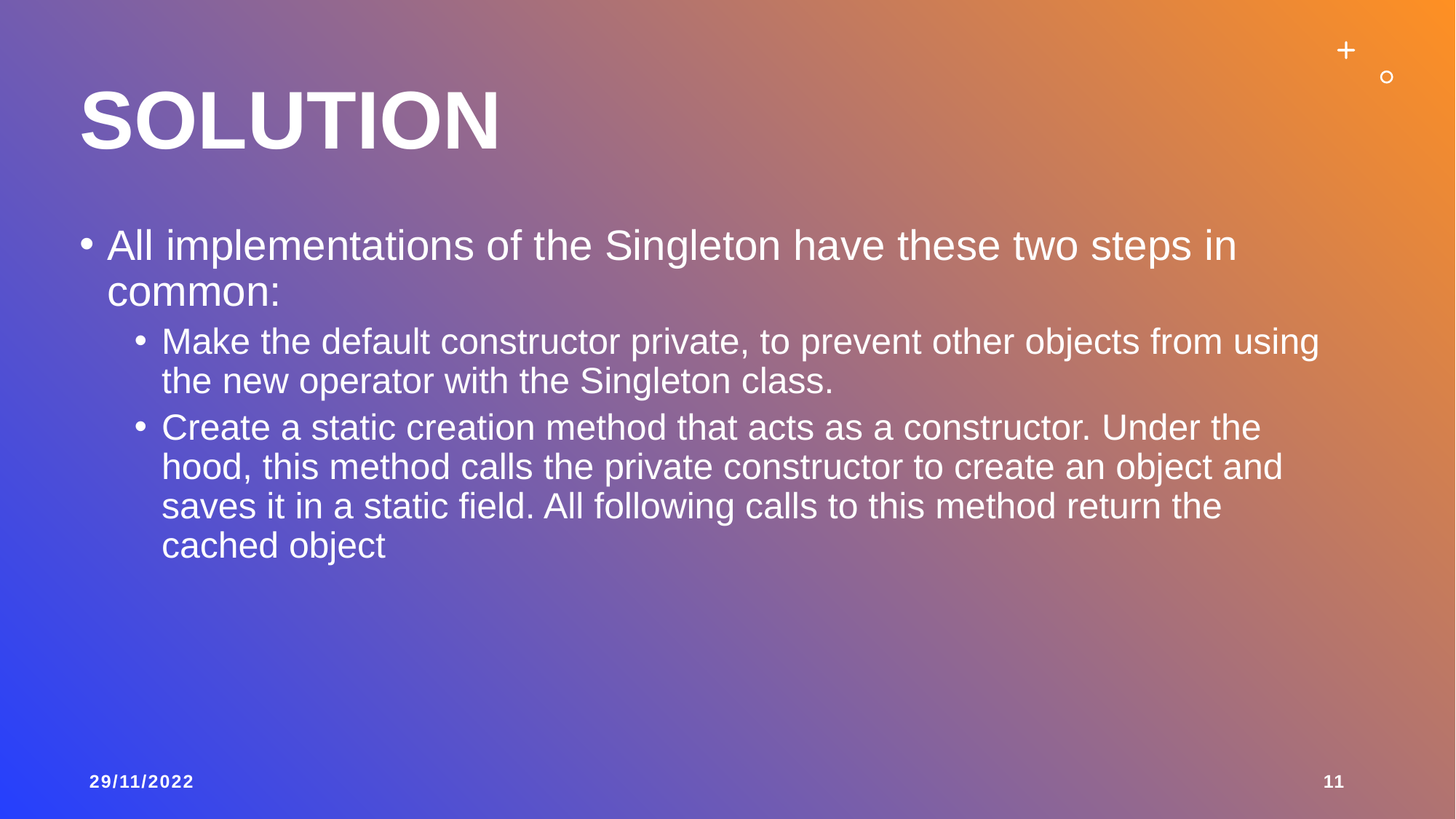

# Solution
All implementations of the Singleton have these two steps in common:
Make the default constructor private, to prevent other objects from using the new operator with the Singleton class.
Create a static creation method that acts as a constructor. Under the hood, this method calls the private constructor to create an object and saves it in a static field. All following calls to this method return the cached object
29/11/2022
11